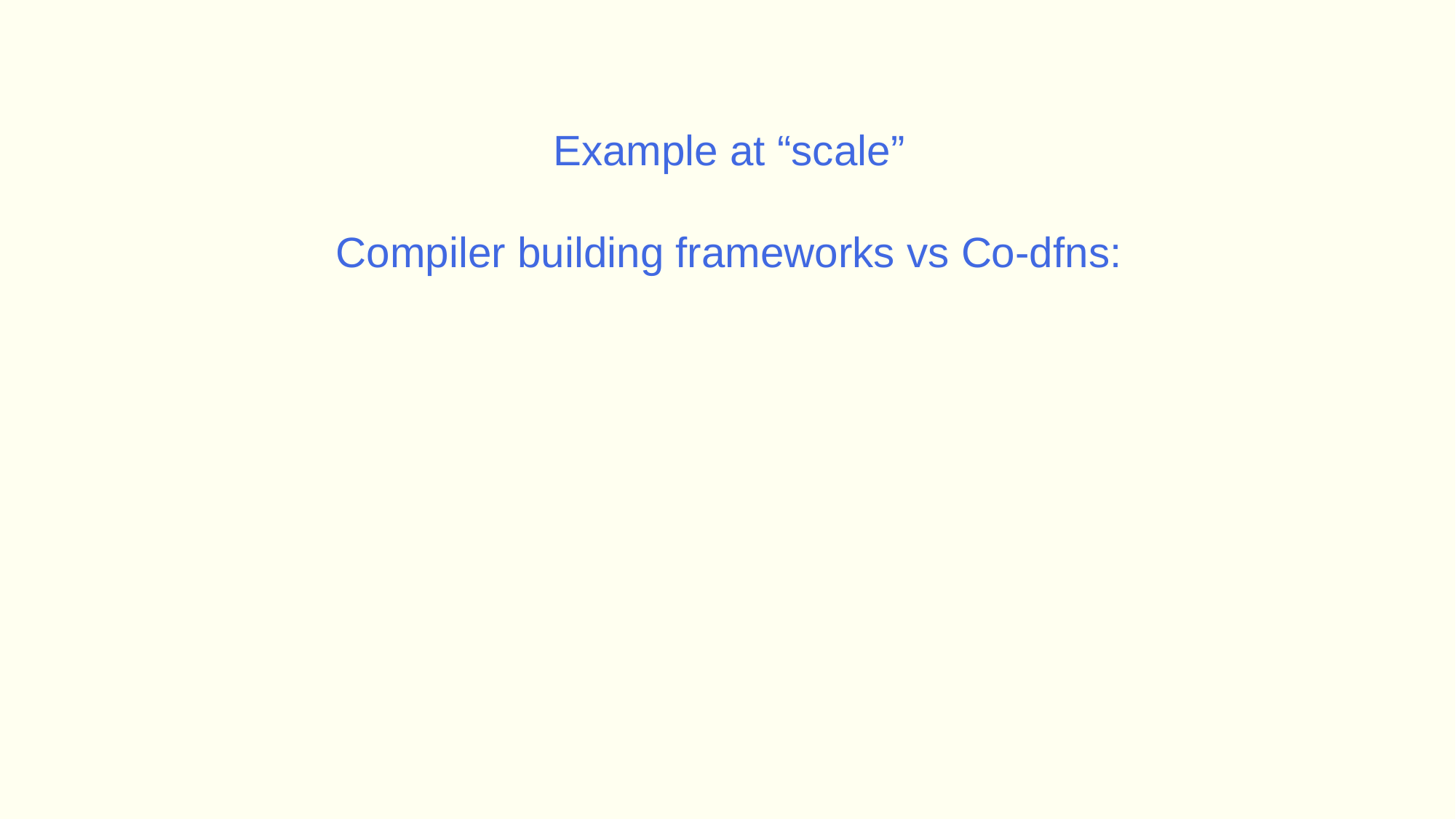

Example at “scale”

Compiler building frameworks vs Co-dfns: